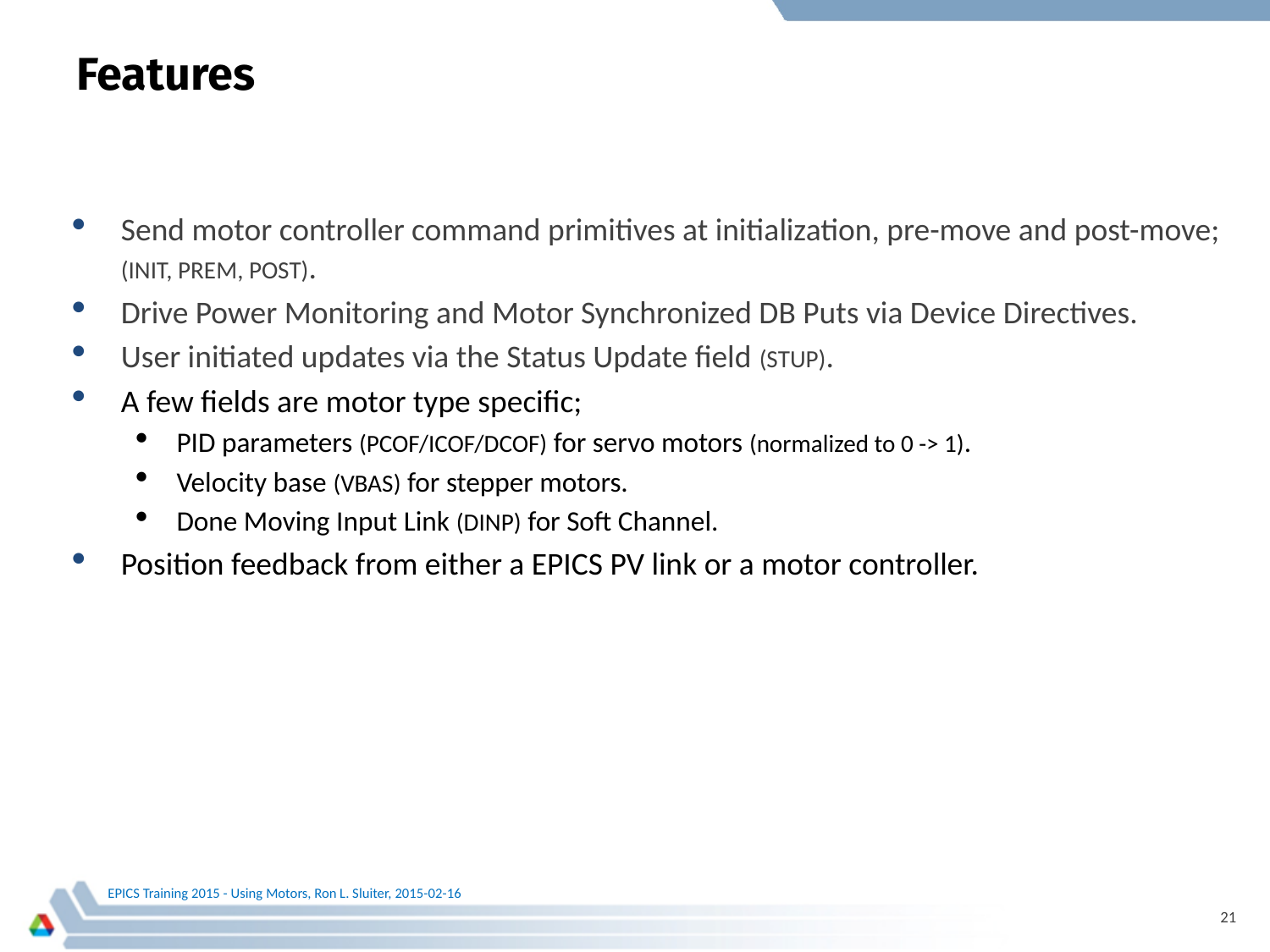

# Features
Send motor controller command primitives at initialization, pre-move and post-move; (INIT, PREM, POST).
Drive Power Monitoring and Motor Synchronized DB Puts via Device Directives.
User initiated updates via the Status Update field (STUP).
A few fields are motor type specific;
PID parameters (PCOF/ICOF/DCOF) for servo motors (normalized to 0 -> 1).
Velocity base (VBAS) for stepper motors.
Done Moving Input Link (DINP) for Soft Channel.
Position feedback from either a EPICS PV link or a motor controller.
21